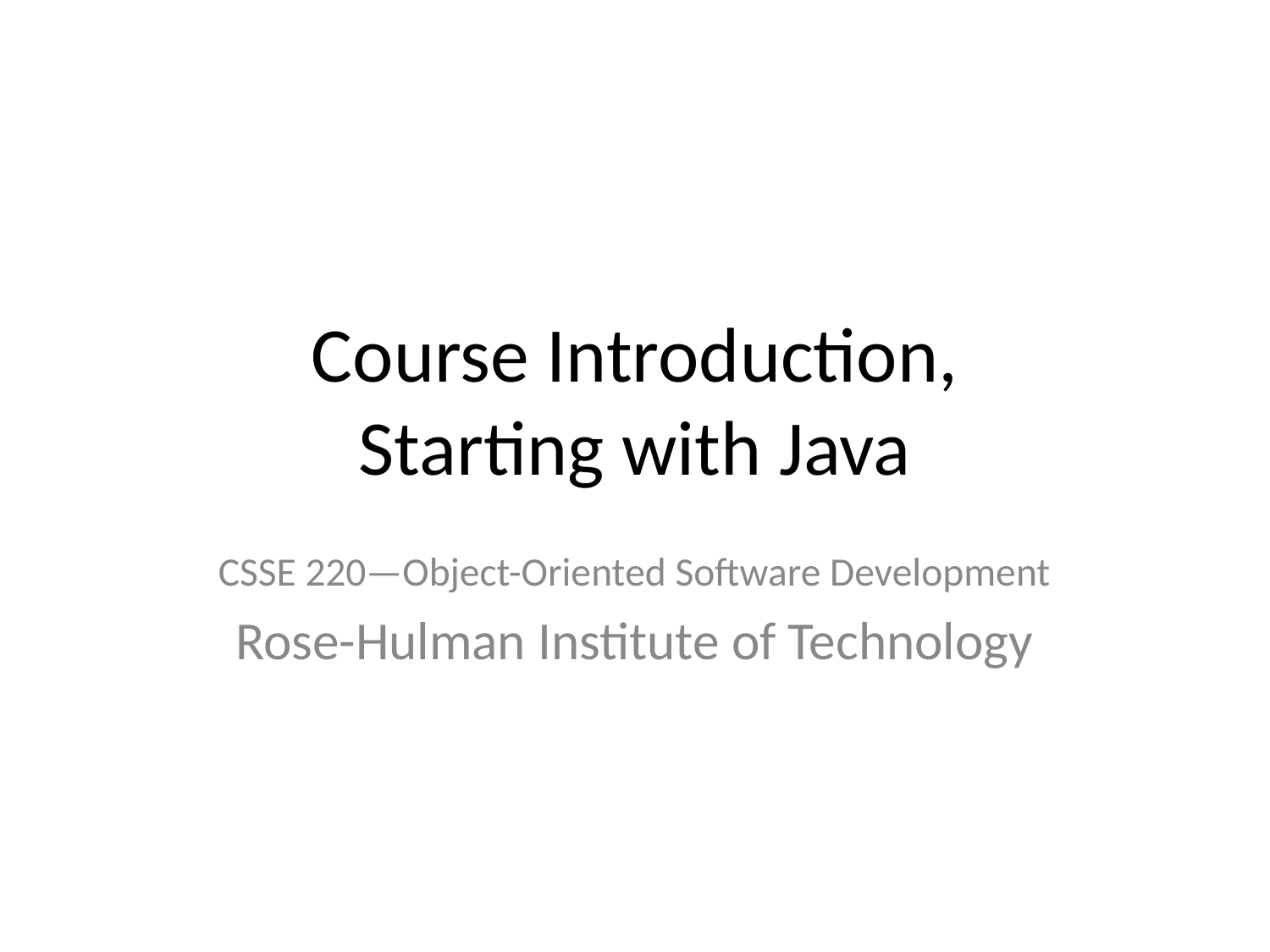

# Course Introduction, Starting with Java
CSSE 220—Object-Oriented Software Development
Rose-Hulman Institute of Technology